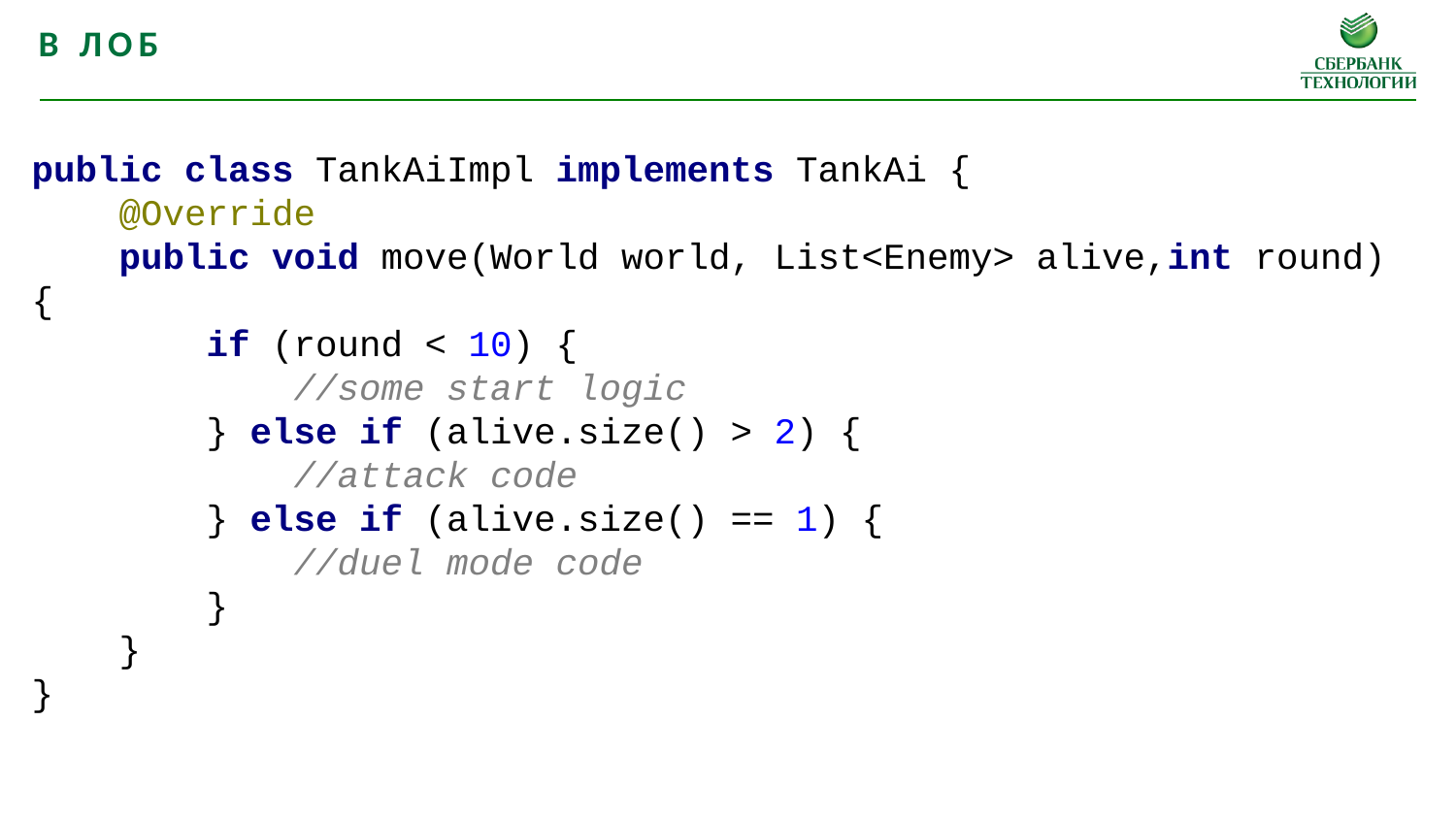

В лоб
public class TankAiImpl implements TankAi {
    @Override
    public void move(World world, List<Enemy> alive,int round) {
        if (round < 10) {
            //some start logic
        } else if (alive.size() > 2) {
            //attack code
        } else if (alive.size() == 1) {
            //duel mode code
        }
    }
}